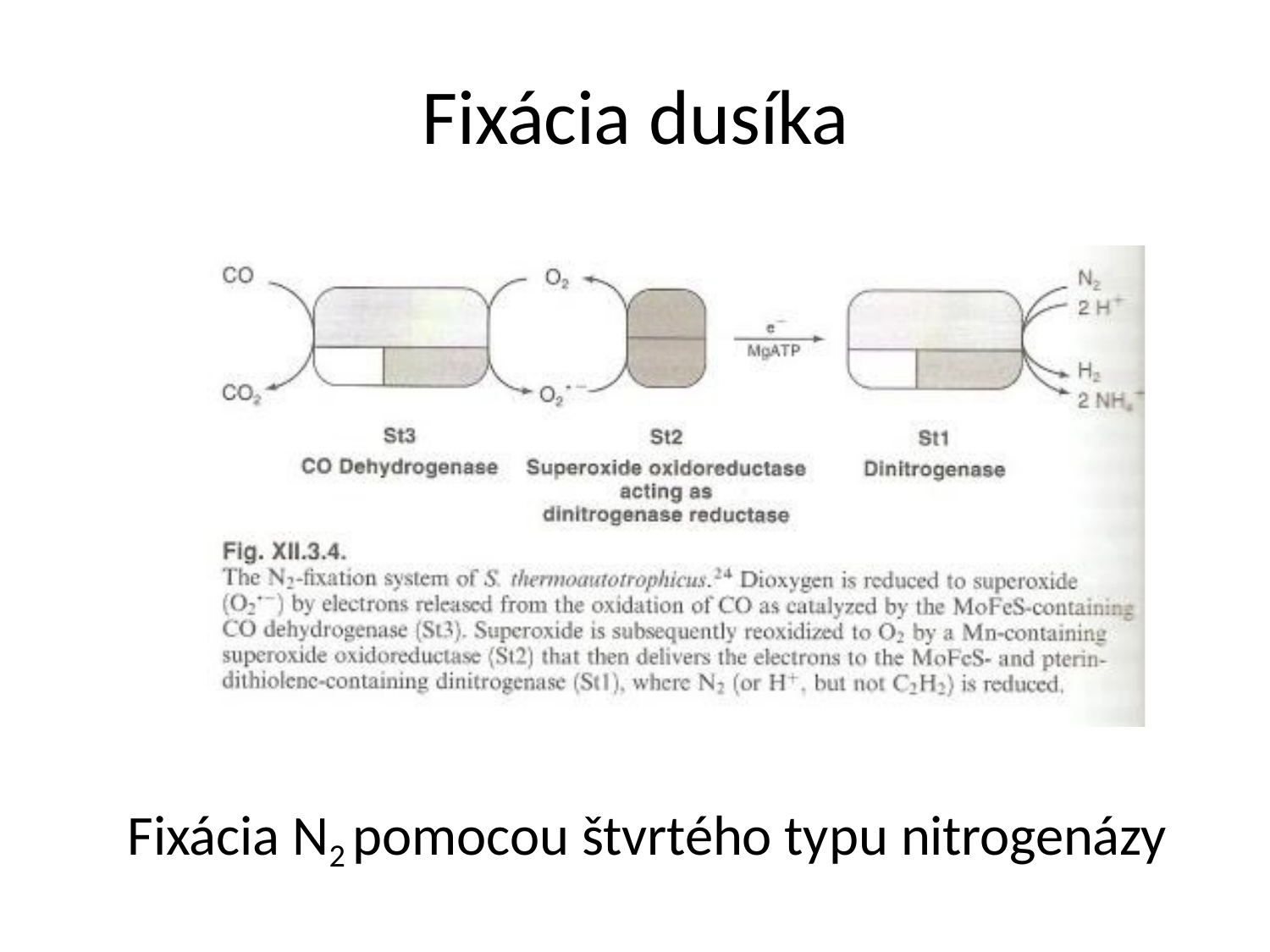

# Fixácia dusíka

Fixácia N2 pomocou štvrtého typu nitrogenázy